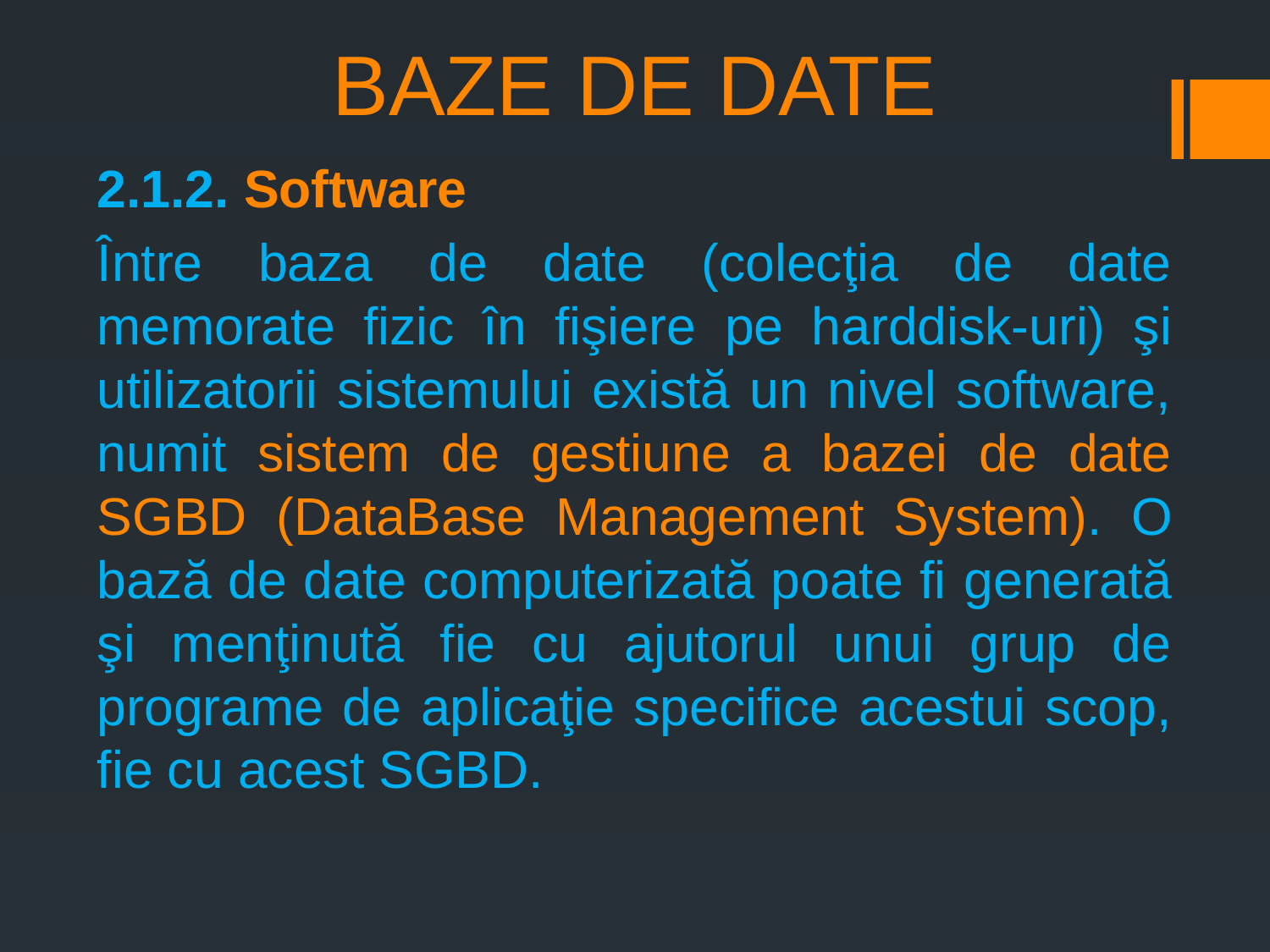

# BAZE DE DATE
2.1.2. Software
Între baza de date (colecţia de date memorate fizic în fişiere pe harddisk-uri) şi utilizatorii sistemului există un nivel software, numit sistem de gestiune a bazei de date SGBD (DataBase Management System). O bază de date computerizată poate fi generată şi menţinută fie cu ajutorul unui grup de programe de aplicaţie specifice acestui scop, fie cu acest SGBD.